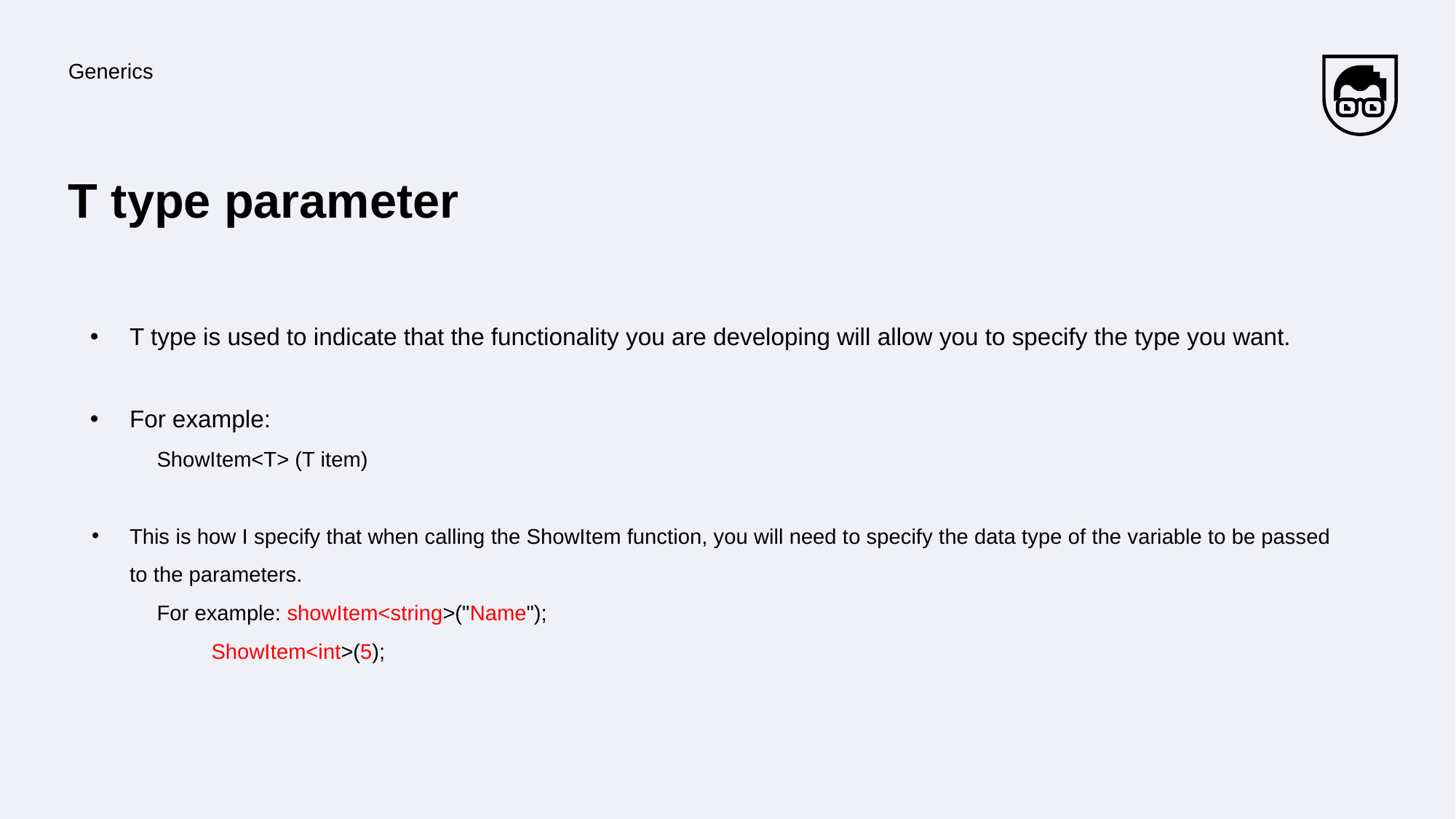

Generics
# T type parameter
T type is used to indicate that the functionality you are developing will allow you to specify the type you want.

For example:
ShowItem<T> (T item)

This is how I specify that when calling the ShowItem function, you will need to specify the data type of the variable to be passed to the parameters.
For example: showItem<string>("Name");
ShowItem<int>(5);